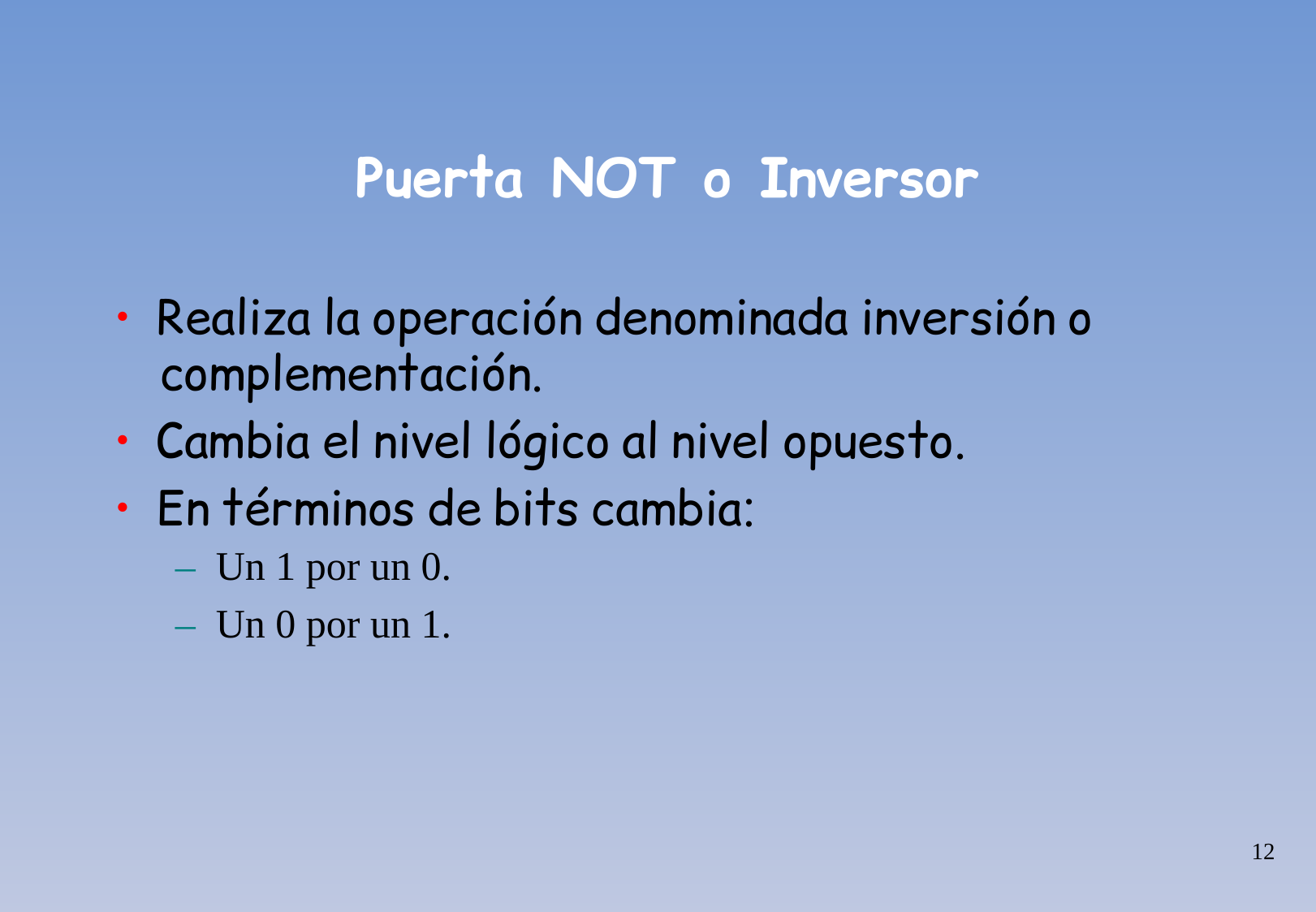

Puerta  NOT  o  Inversor

•  Realiza la operación denominada inversión o
	complementación.
•  Cambia el nivel lógico al nivel opuesto.
•  En términos de bits cambia:

		–  Un 1 por un 0.

		–  Un 0 por un 1.
12